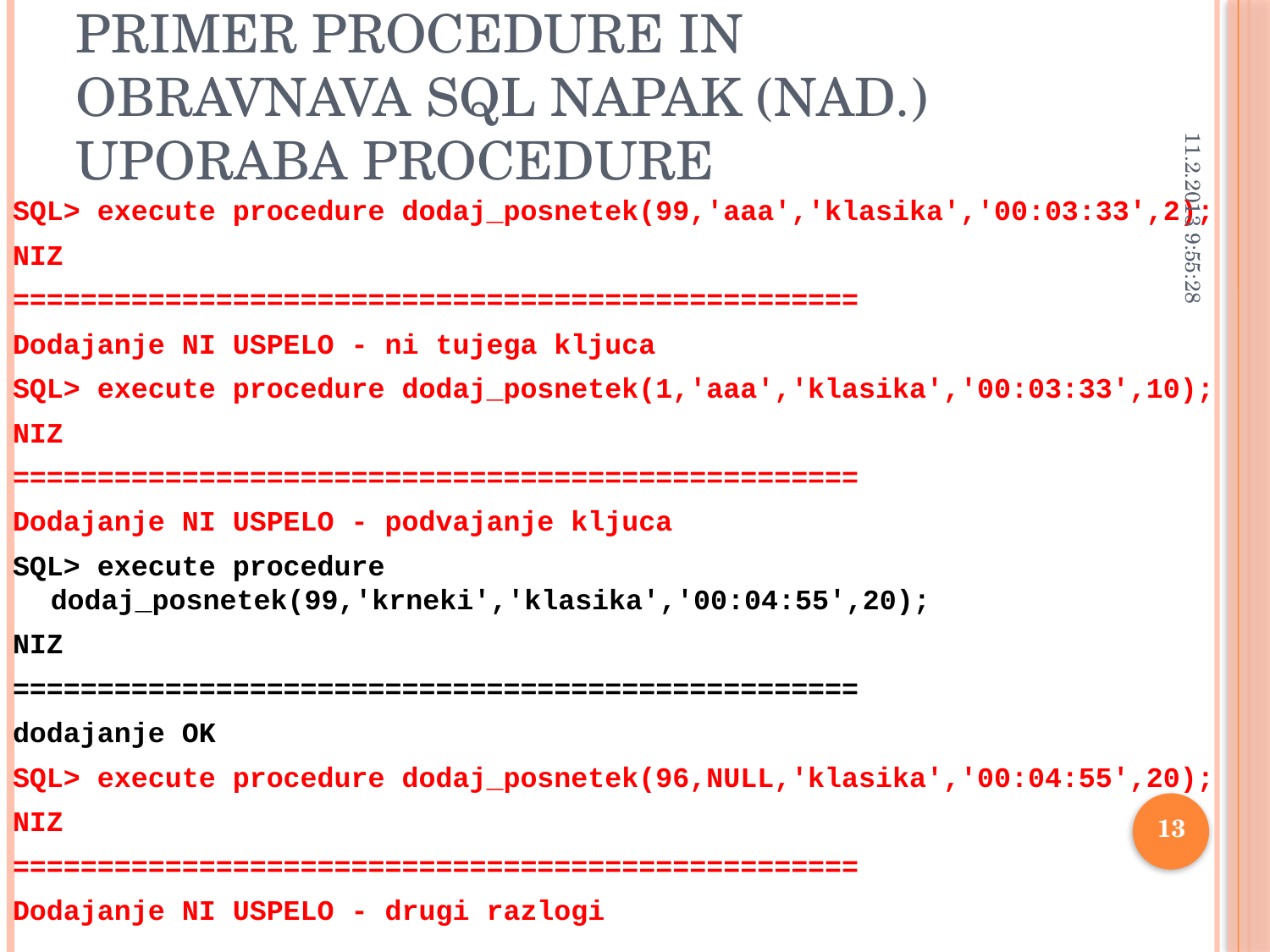

# Primer Procedure in obravnava SQL napak (nad.) Uporaba procedure
11.2.2013 9:55:28
SQL> execute procedure dodaj_posnetek(99,'aaa','klasika','00:03:33',2);
NIZ
==================================================
Dodajanje NI USPELO - ni tujega kljuca
SQL> execute procedure dodaj_posnetek(1,'aaa','klasika','00:03:33',10);
NIZ
==================================================
Dodajanje NI USPELO - podvajanje kljuca
SQL> execute procedure dodaj_posnetek(99,'krneki','klasika','00:04:55',20);
NIZ
==================================================
dodajanje OK
SQL> execute procedure dodaj_posnetek(96,NULL,'klasika','00:04:55',20);
NIZ
==================================================
Dodajanje NI USPELO - drugi razlogi

13